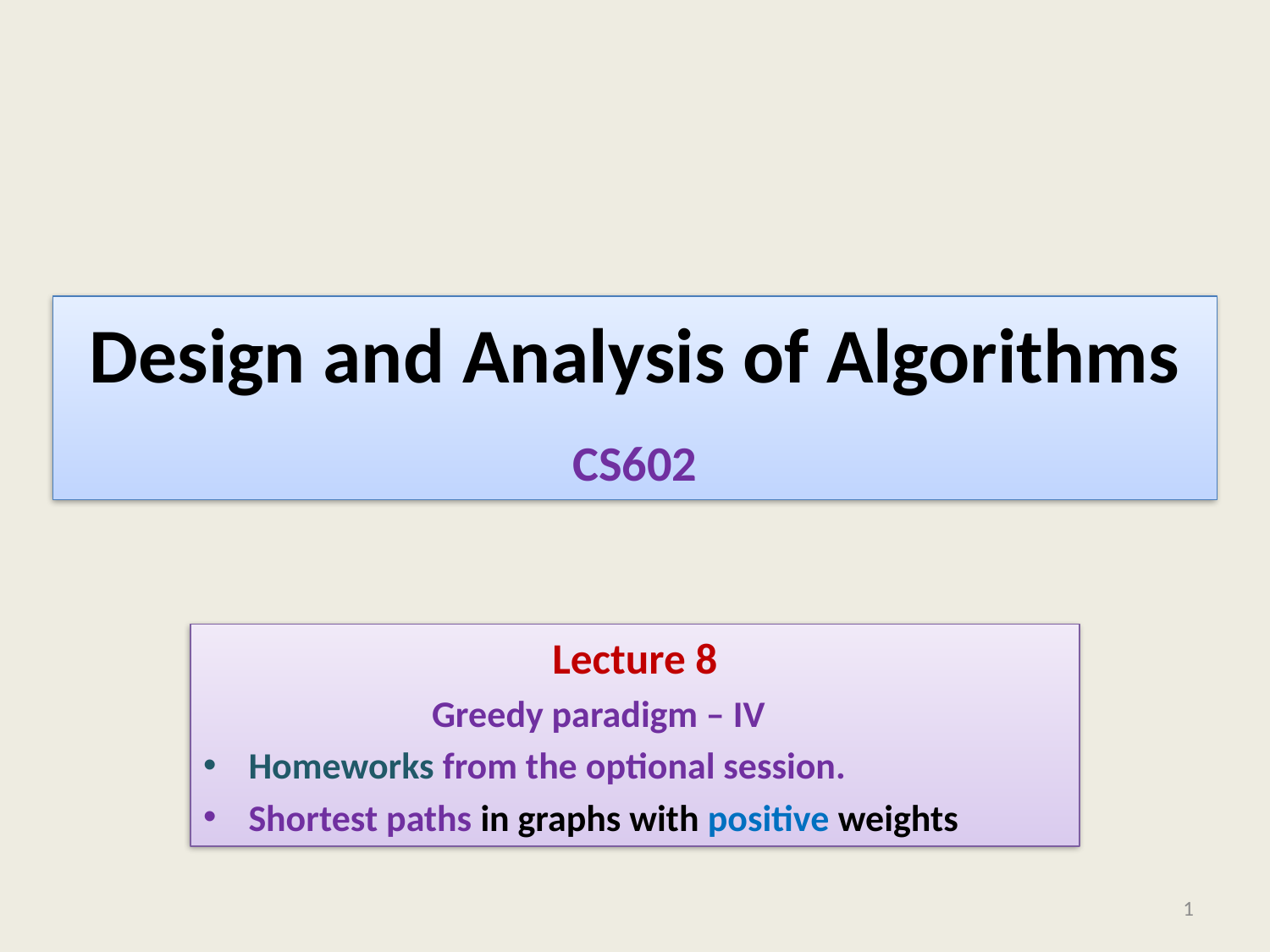

# Design and Analysis of Algorithms
CS602
Lecture 8
                           Greedy paradigm – IV
Homeworks from the optional session.
Shortest paths in graphs with positive weights

1